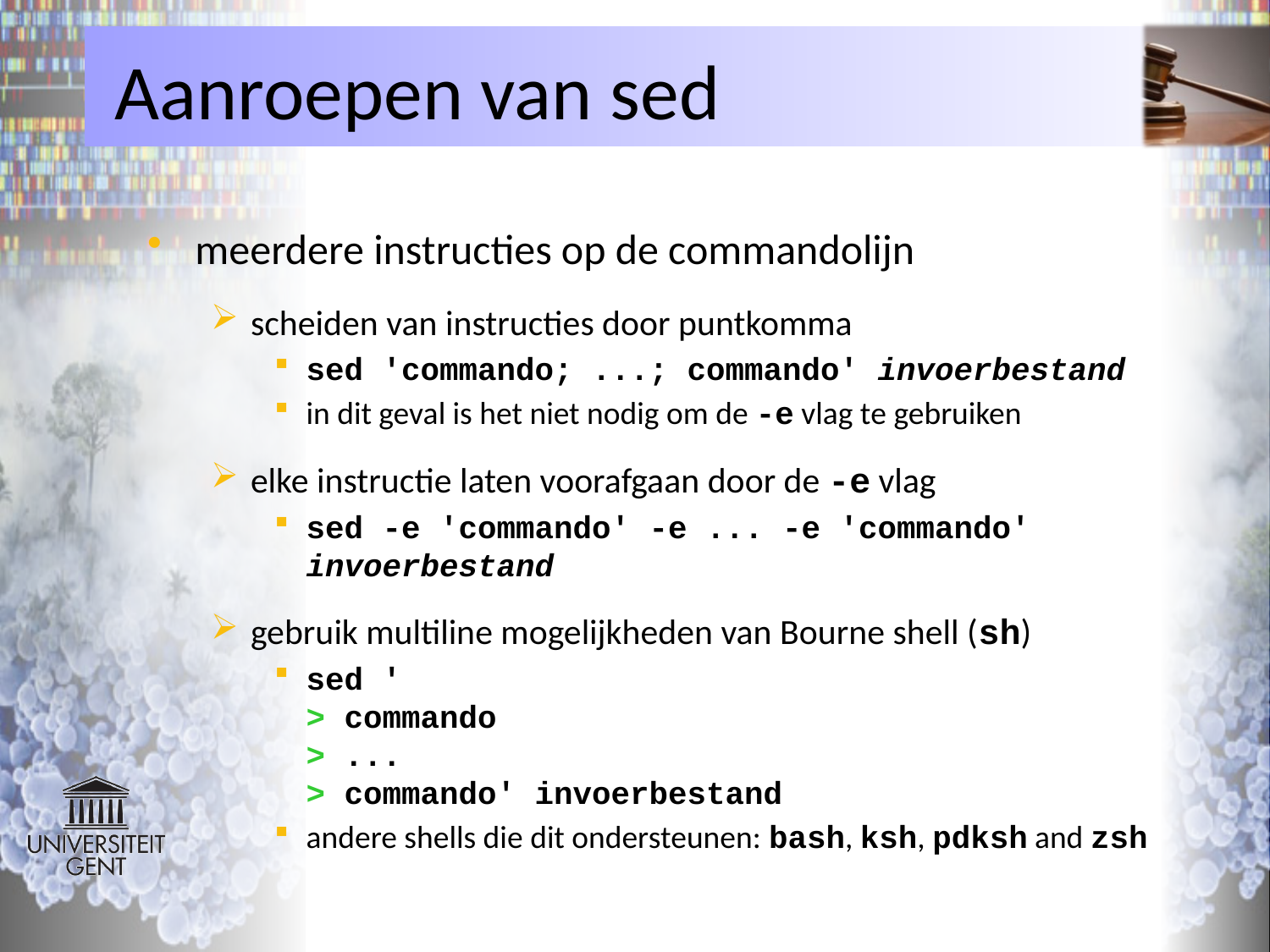

# Aanroepen van sed
meerdere instructies op de commandolijn

scheiden van instructies door puntkomma
sed 'commando; ...; commando' invoerbestand
in dit geval is het niet nodig om de -e vlag te gebruiken

elke instructie laten voorafgaan door de -e vlag
sed -e 'commando' -e ... -e 'commando'
invoerbestand

gebruik multiline mogelijkheden van Bourne shell (sh)
sed '
> commando
> ...
> commando' invoerbestand
andere shells die dit ondersteunen: bash, ksh, pdksh and zsh